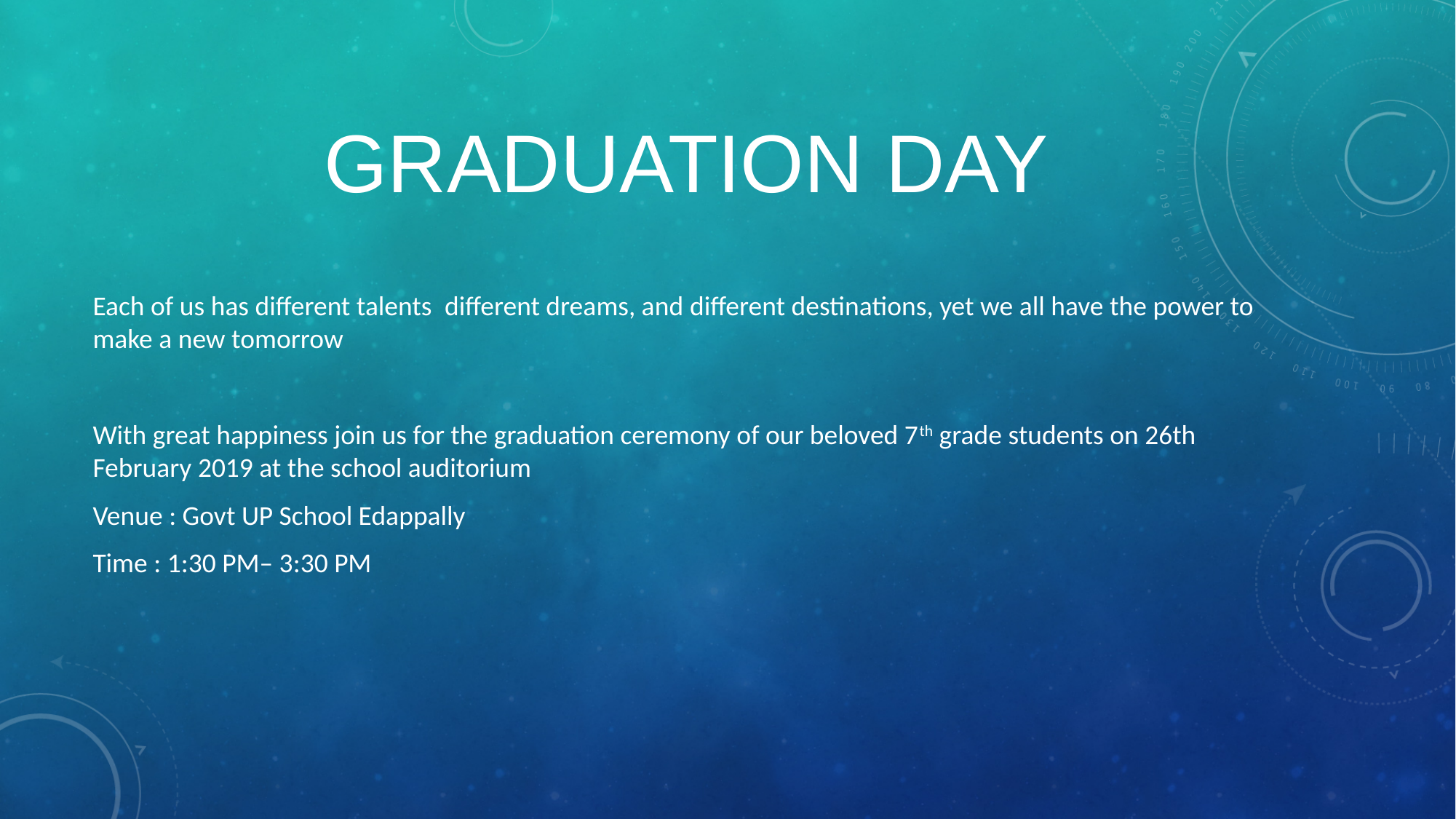

# Graduation day
Each of us has different talents  different dreams, and different destinations, yet we all have the power to make a new tomorrow

With great happiness join us for the graduation ceremony of our beloved 7th grade students on 26th February 2019 at the school auditorium
Venue : Govt UP School Edappally
Time : 1:30 PM– 3:30 PM